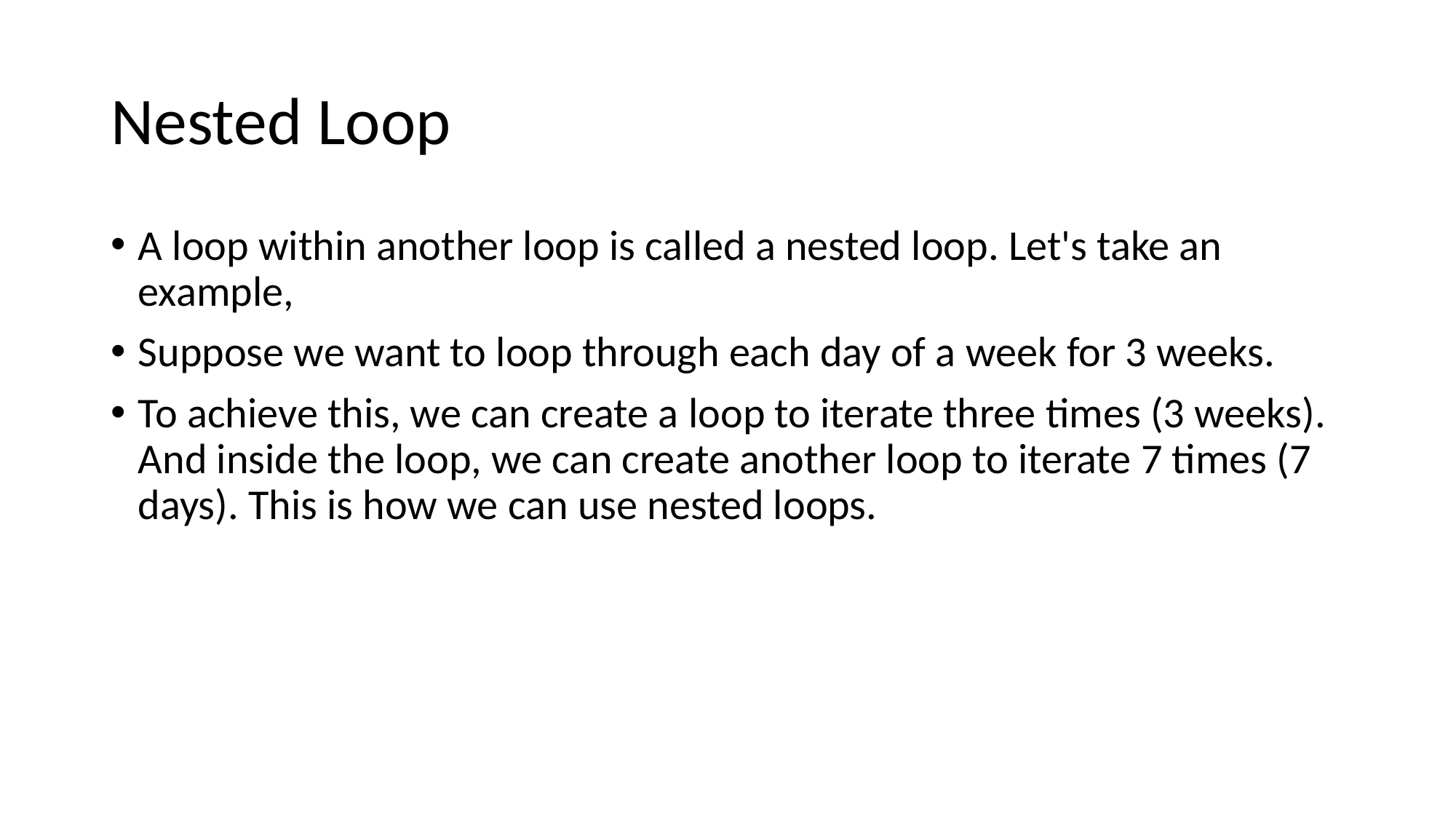

# Nested Loop
A loop within another loop is called a nested loop. Let's take an example,
Suppose we want to loop through each day of a week for 3 weeks.
To achieve this, we can create a loop to iterate three times (3 weeks). And inside the loop, we can create another loop to iterate 7 times (7 days). This is how we can use nested loops.